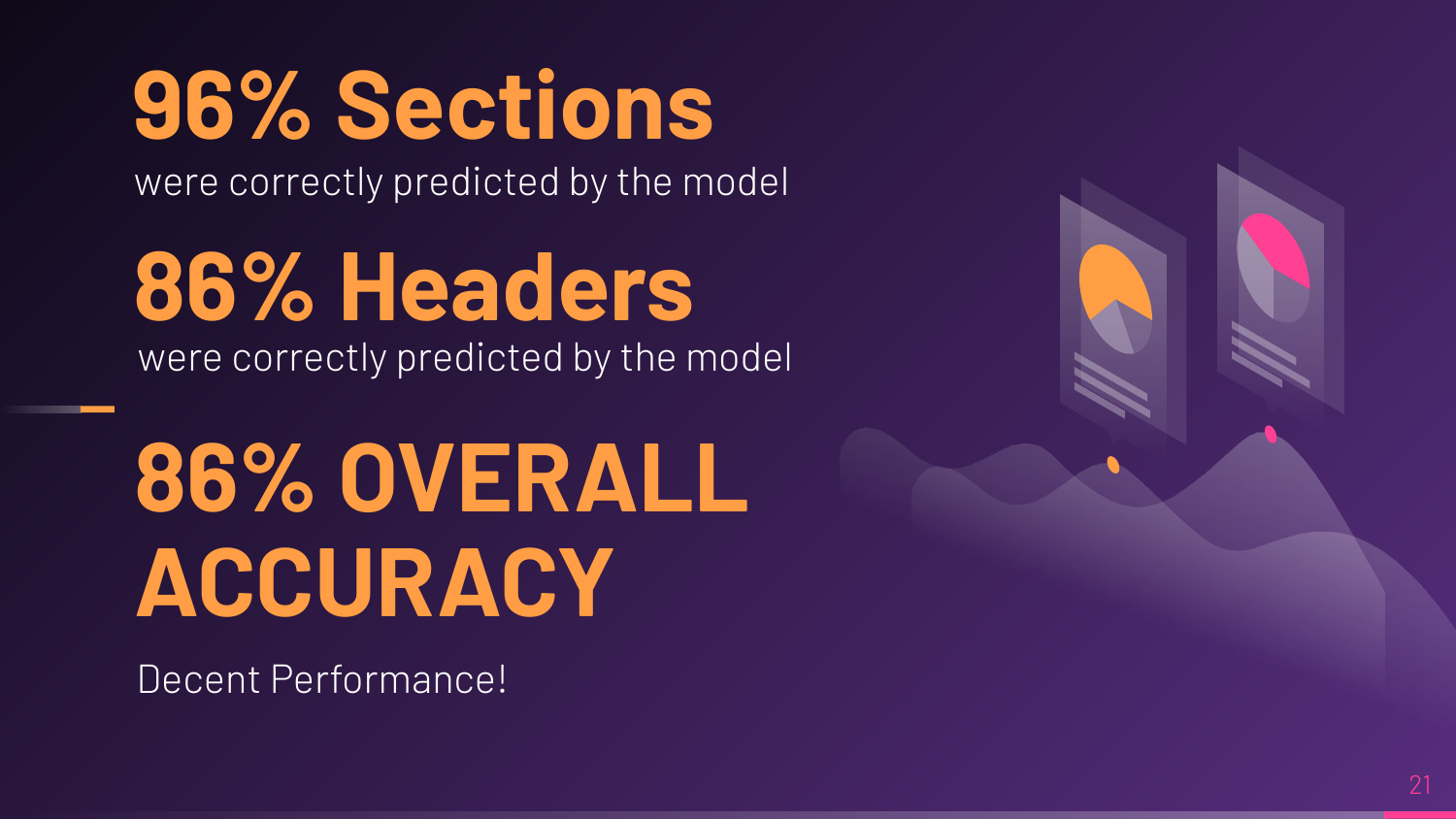

96% Sections

were correctly predicted by the model
86% Headers
were correctly predicted by the model
86% OVERALL ACCURACY
Decent Performance!
21